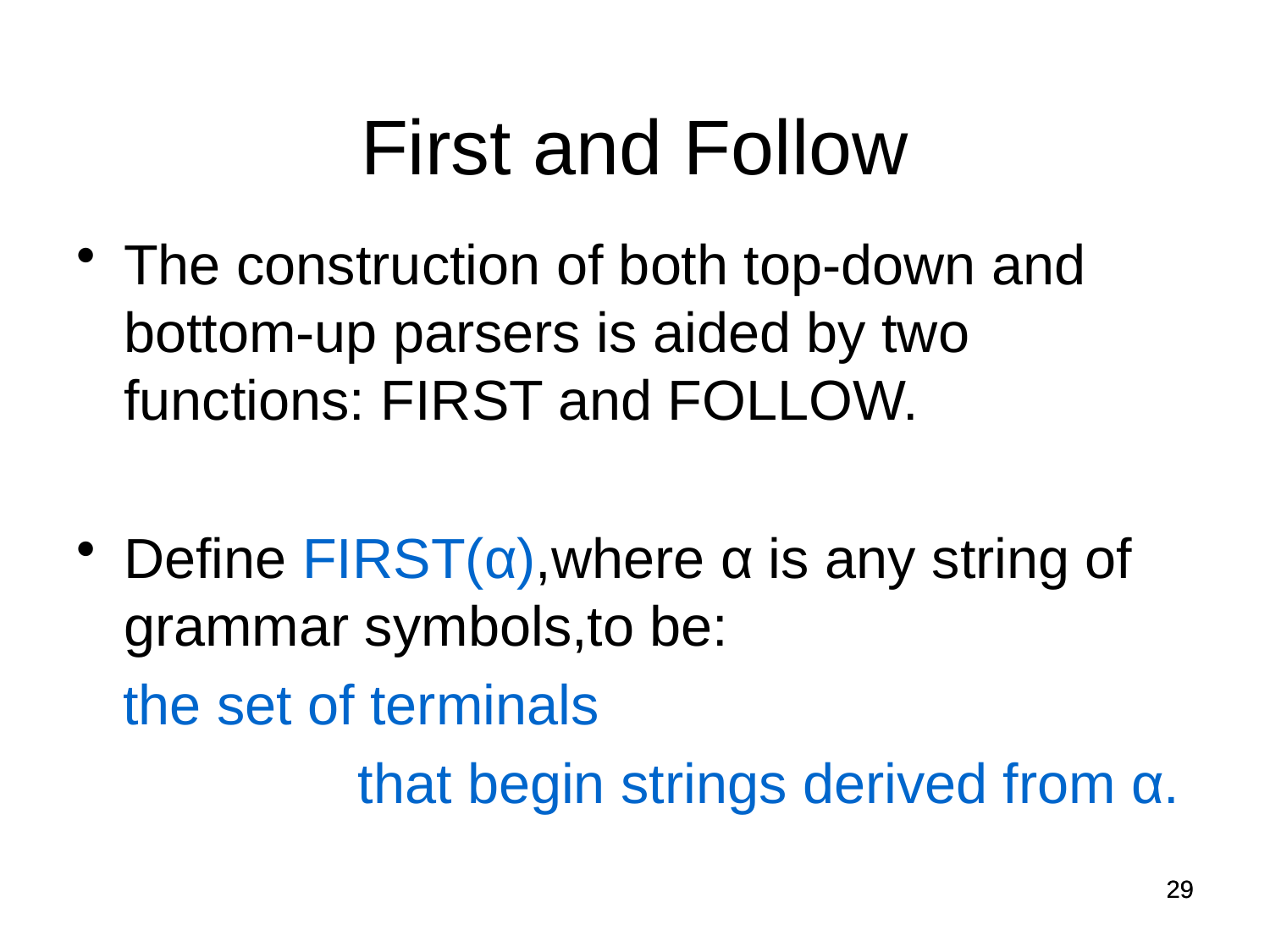

First and Follow
The construction of both top-down and bottom-up parsers is aided by two functions: FIRST and FOLLOW.

Define FIRST(α),where α is any string of grammar symbols,to be:
   the set of terminals
                  that begin strings derived from α.
29
29